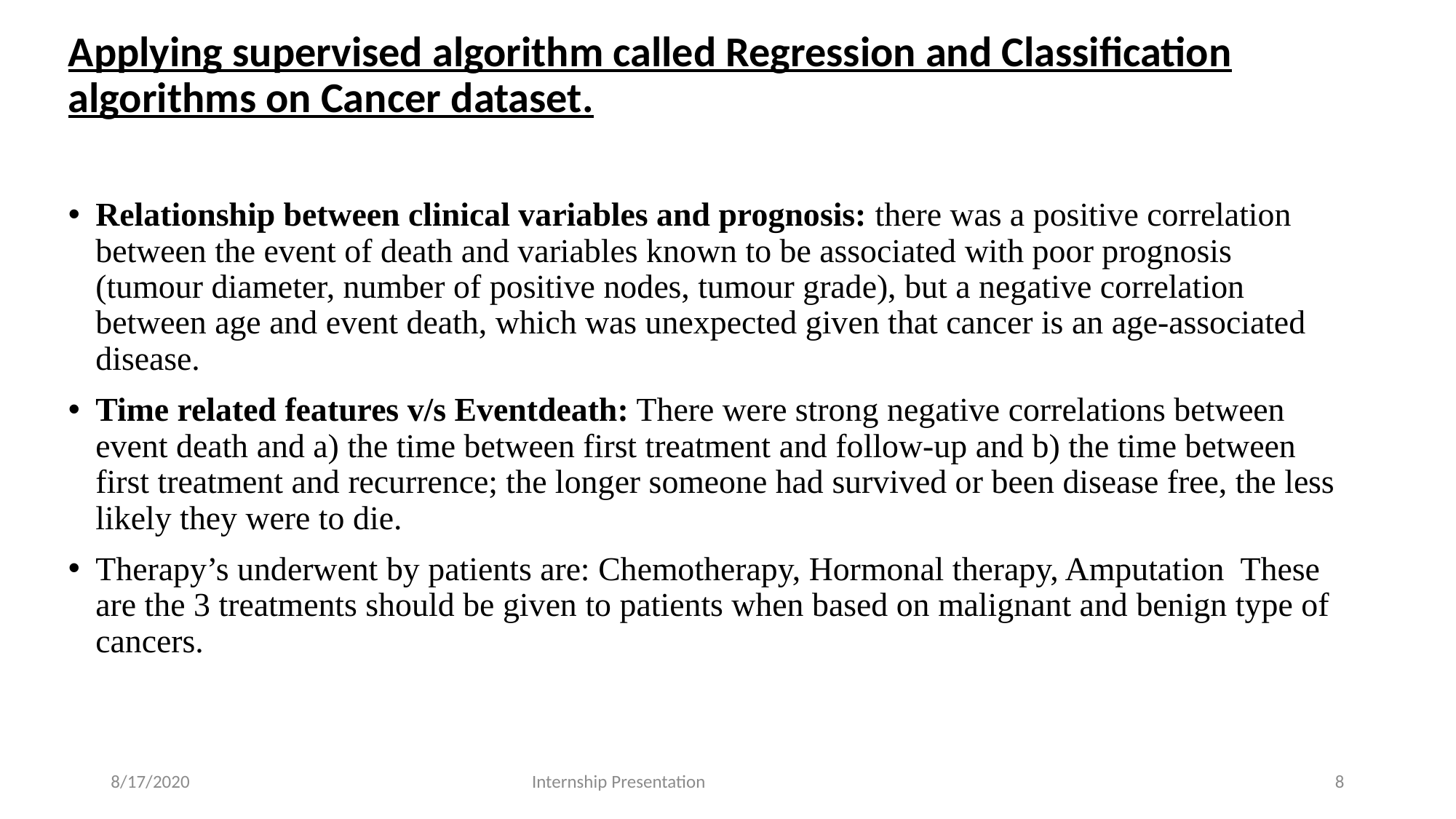

Applying supervised algorithm called Regression and Classification algorithms on Cancer dataset.

Relationship between clinical variables and prognosis: there was a positive correlation between the event of death and variables known to be associated with poor prognosis (tumour diameter, number of positive nodes, tumour grade), but a negative correlation between age and event death, which was unexpected given that cancer is an age-associated disease.
Time related features v/s Eventdeath: There were strong negative correlations between event death and a) the time between first treatment and follow-up and b) the time between first treatment and recurrence; the longer someone had survived or been disease free, the less likely they were to die.
Therapy’s underwent by patients are: Chemotherapy, Hormonal therapy, Amputation  These are the 3 treatments should be given to patients when based on malignant and benign type of cancers.

8/17/2020
Internship Presentation
8